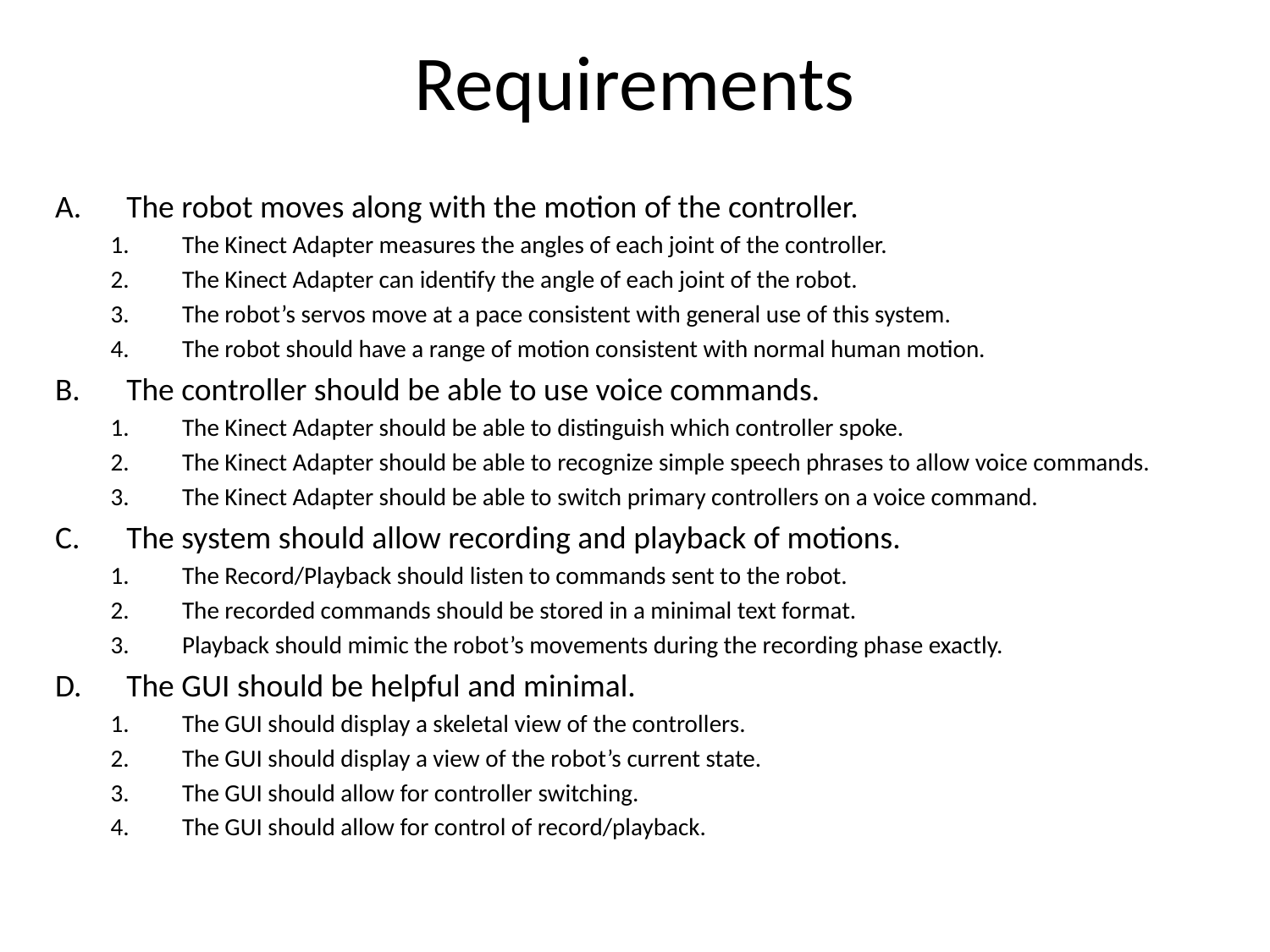

# Requirements
The robot moves along with the motion of the controller.
The Kinect Adapter measures the angles of each joint of the controller.
The Kinect Adapter can identify the angle of each joint of the robot.
The robot’s servos move at a pace consistent with general use of this system.
The robot should have a range of motion consistent with normal human motion.
The controller should be able to use voice commands.
The Kinect Adapter should be able to distinguish which controller spoke.
The Kinect Adapter should be able to recognize simple speech phrases to allow voice commands.
The Kinect Adapter should be able to switch primary controllers on a voice command.
The system should allow recording and playback of motions.
The Record/Playback should listen to commands sent to the robot.
The recorded commands should be stored in a minimal text format.
Playback should mimic the robot’s movements during the recording phase exactly.
The GUI should be helpful and minimal.
The GUI should display a skeletal view of the controllers.
The GUI should display a view of the robot’s current state.
The GUI should allow for controller switching.
The GUI should allow for control of record/playback.